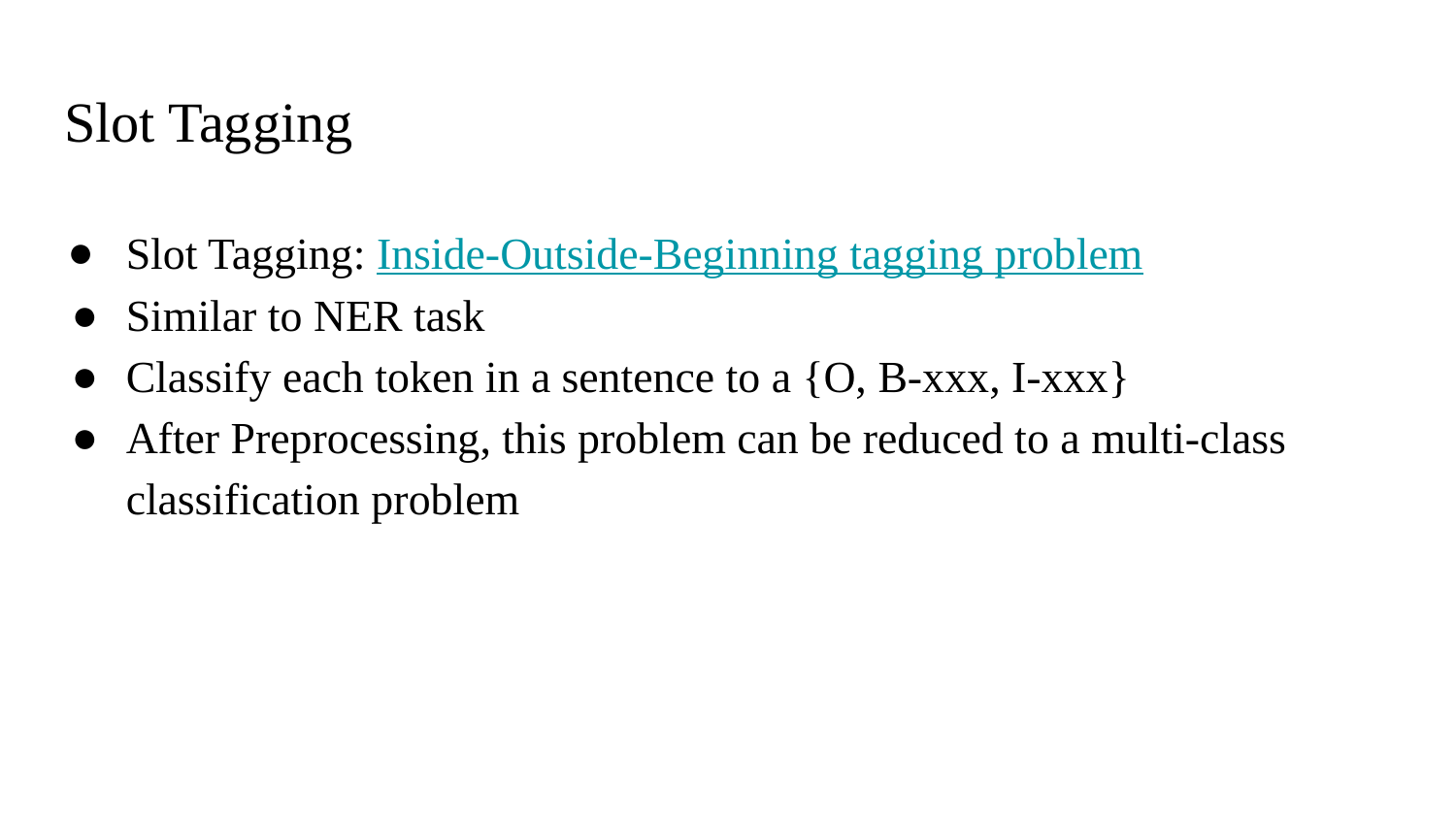

# Slot Tagging
Slot Tagging: Inside-Outside-Beginning tagging problem
Similar to NER task
Classify each token in a sentence to a {O, B-xxx, I-xxx}
After Preprocessing, this problem can be reduced to a multi-class classification problem